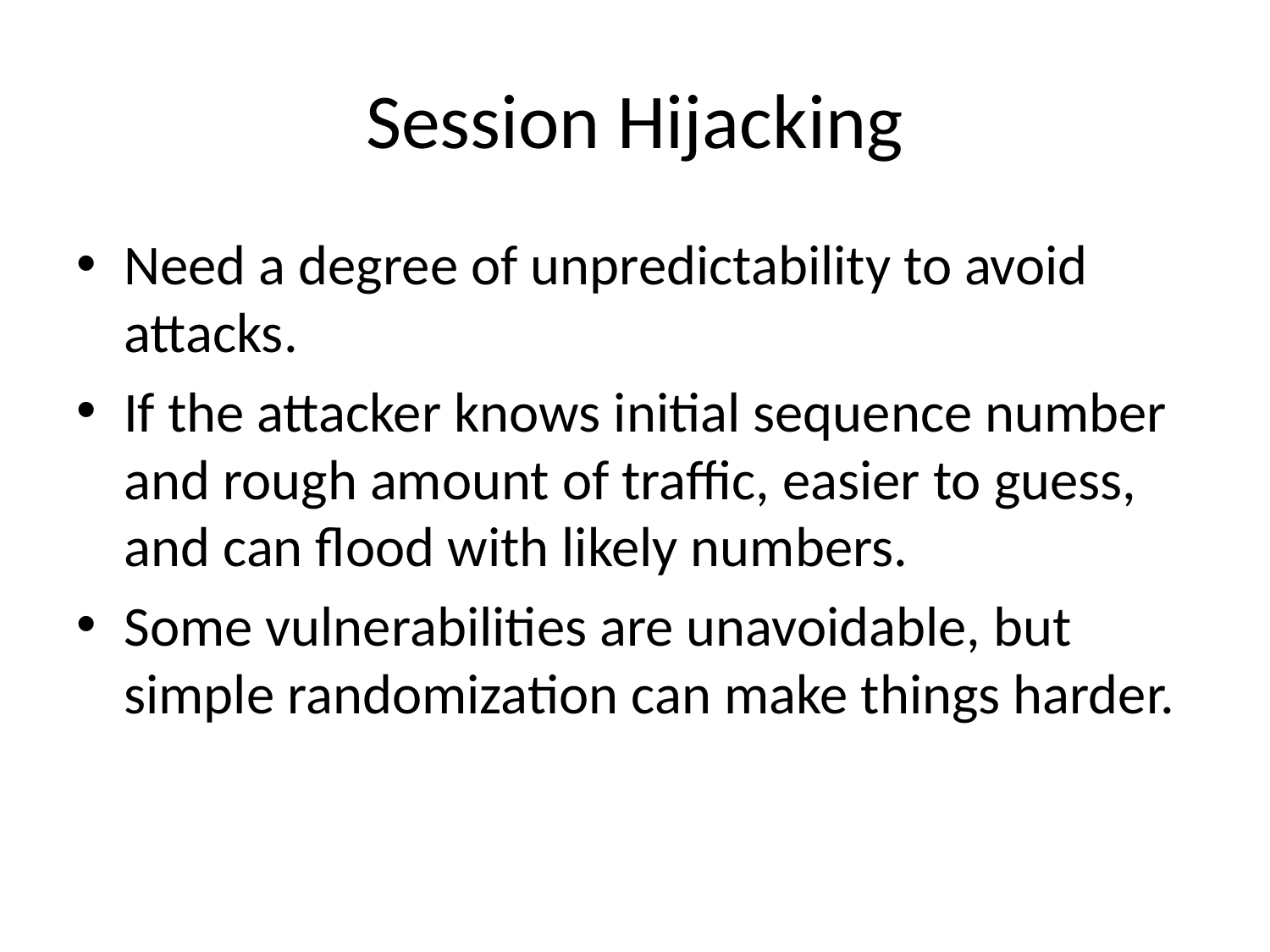

# Session Hijacking
Need a degree of unpredictability to avoid attacks.
If the attacker knows initial sequence number and rough amount of traffic, easier to guess, and can flood with likely numbers.
Some vulnerabilities are unavoidable, but simple randomization can make things harder.